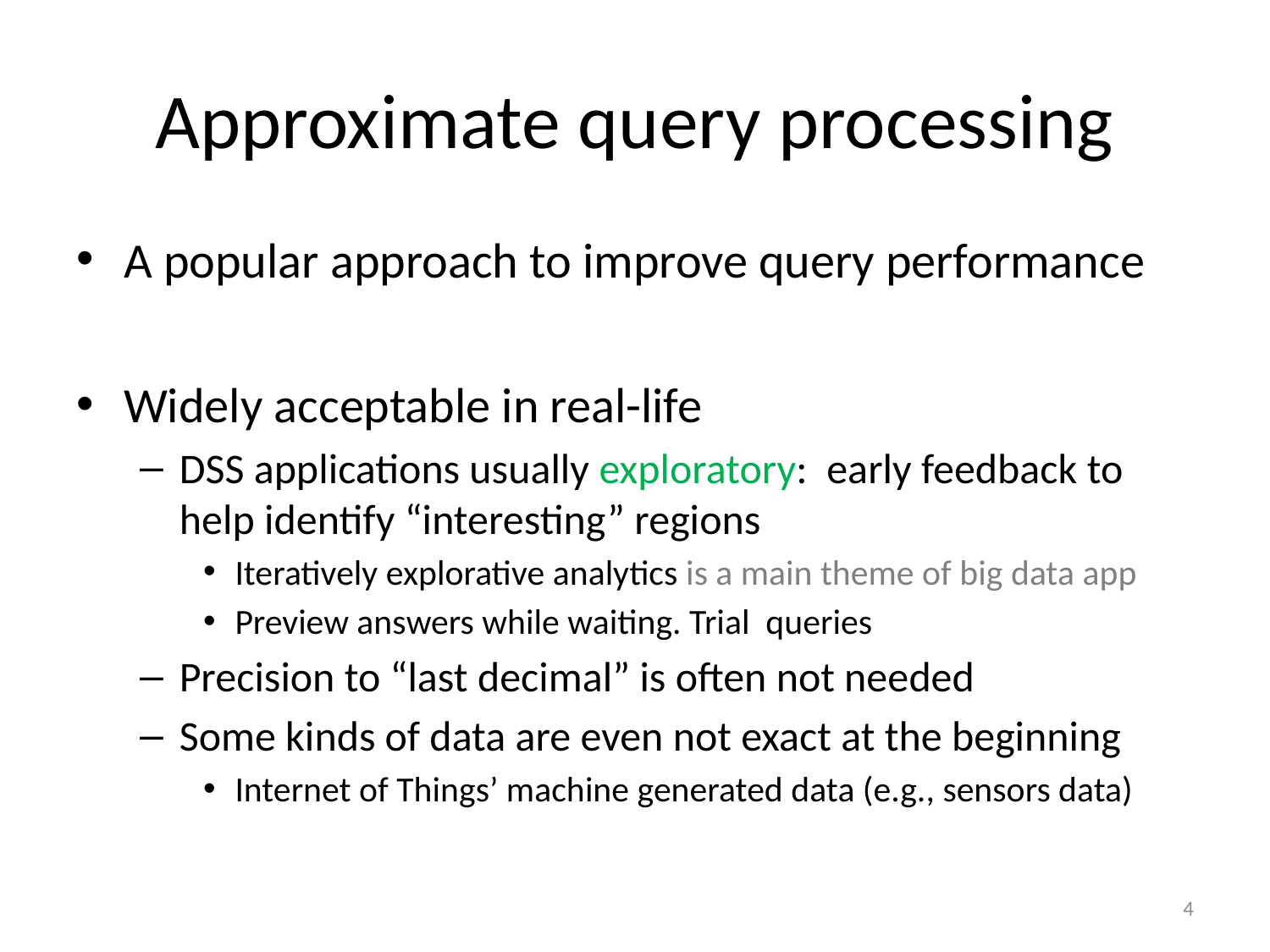

# Approximate query processing
A popular approach to improve query performance

Widely acceptable in real-life
DSS applications usually exploratory:  early feedback to help identify “interesting” regions
Iteratively explorative analytics is a main theme of big data app
Preview answers while waiting. Trial  queries
Precision to “last decimal” is often not needed
Some kinds of data are even not exact at the beginning
Internet of Things’ machine generated data (e.g., sensors data)
4